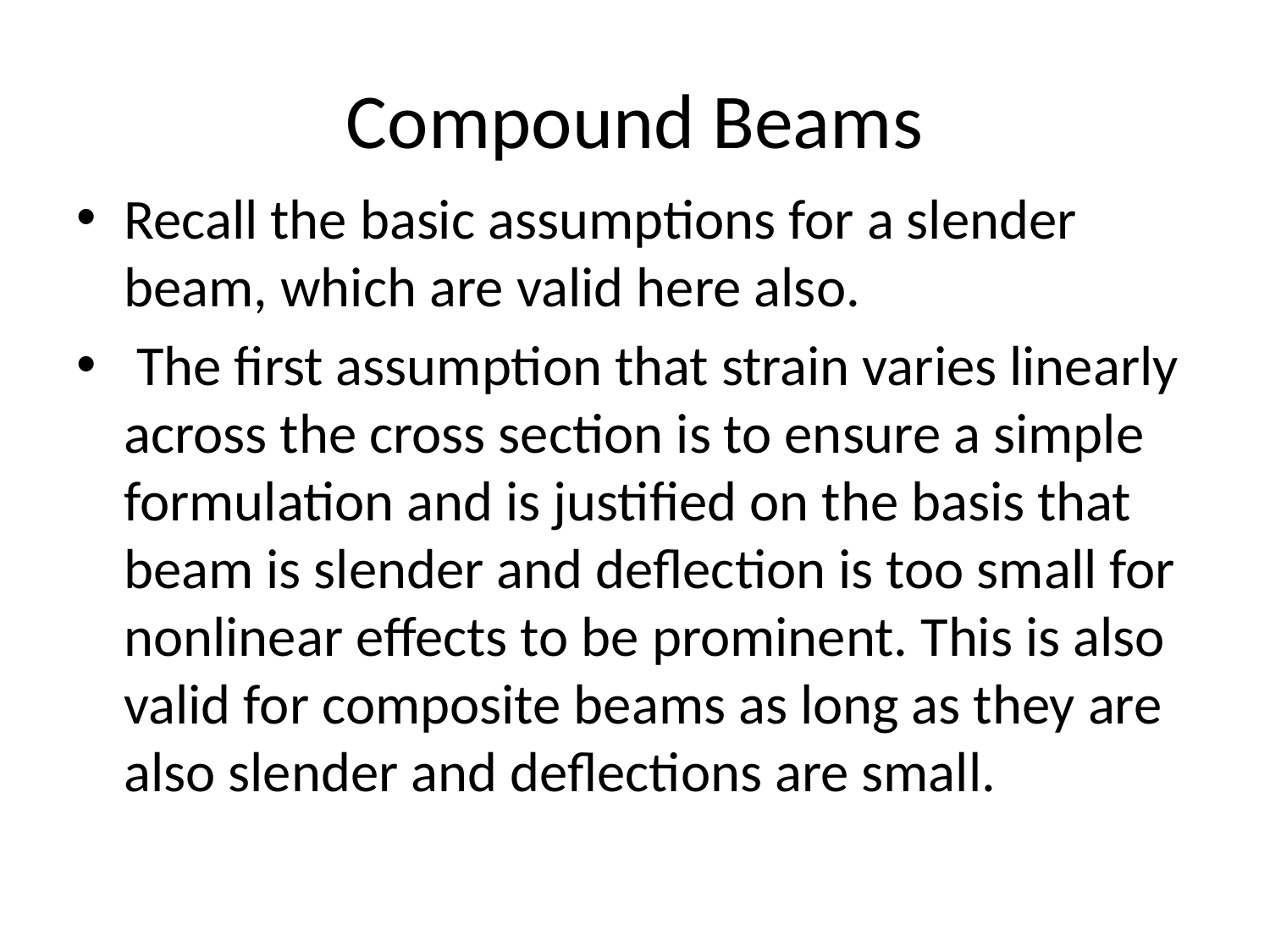

# Compound Beams
Recall the basic assumptions for a slender beam, which are valid here also.
 The first assumption that strain varies linearly across the cross section is to ensure a simple formulation and is justified on the basis that beam is slender and deflection is too small for nonlinear effects to be prominent. This is also valid for composite beams as long as they are also slender and deflections are small.